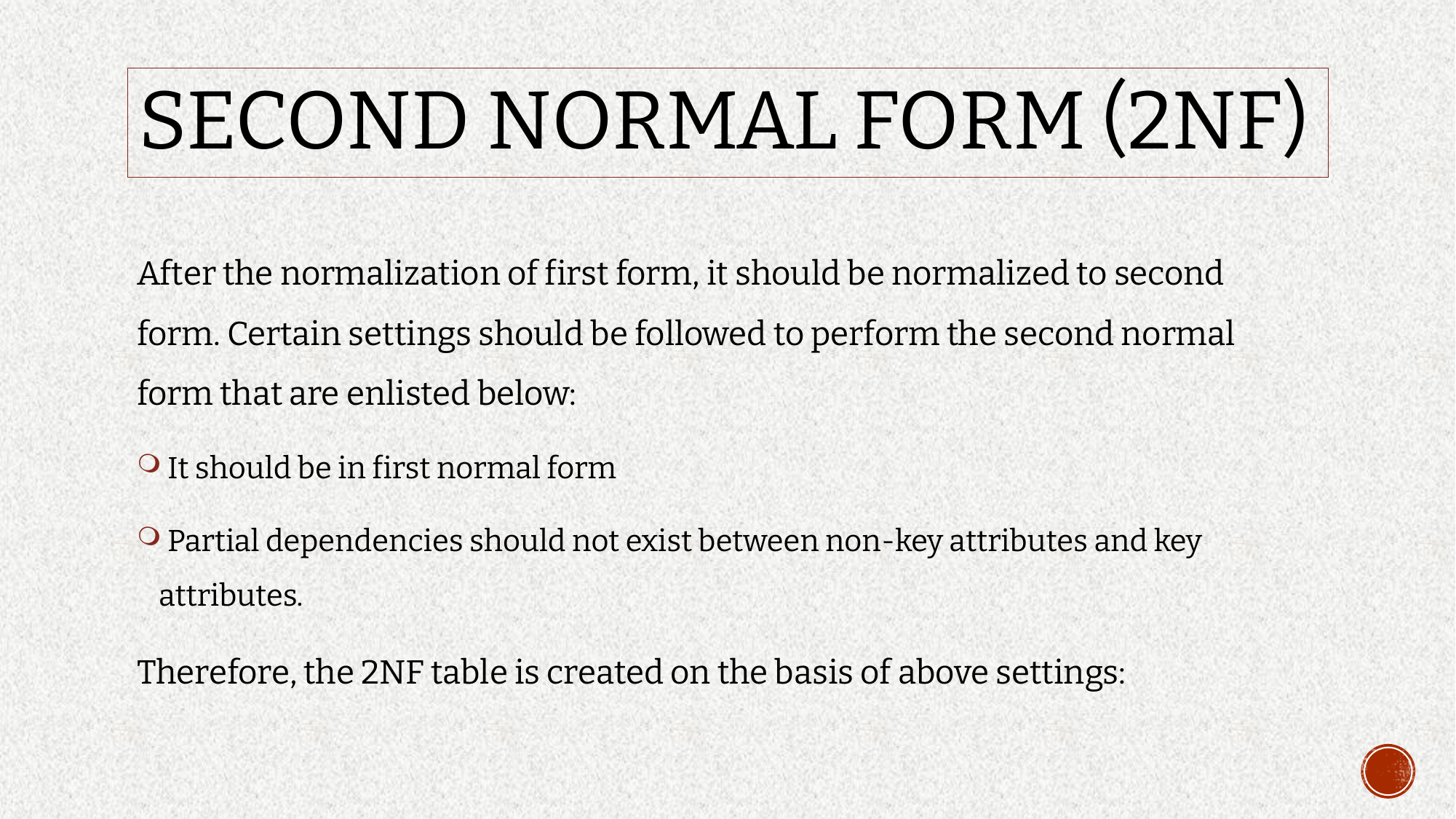

# Second Normal Form (2NF)
After the normalization of first form, it should be normalized to second form. Certain settings should be followed to perform the second normal form that are enlisted below:
 It should be in first normal form
 Partial dependencies should not exist between non-key attributes and key attributes.
Therefore, the 2NF table is created on the basis of above settings: